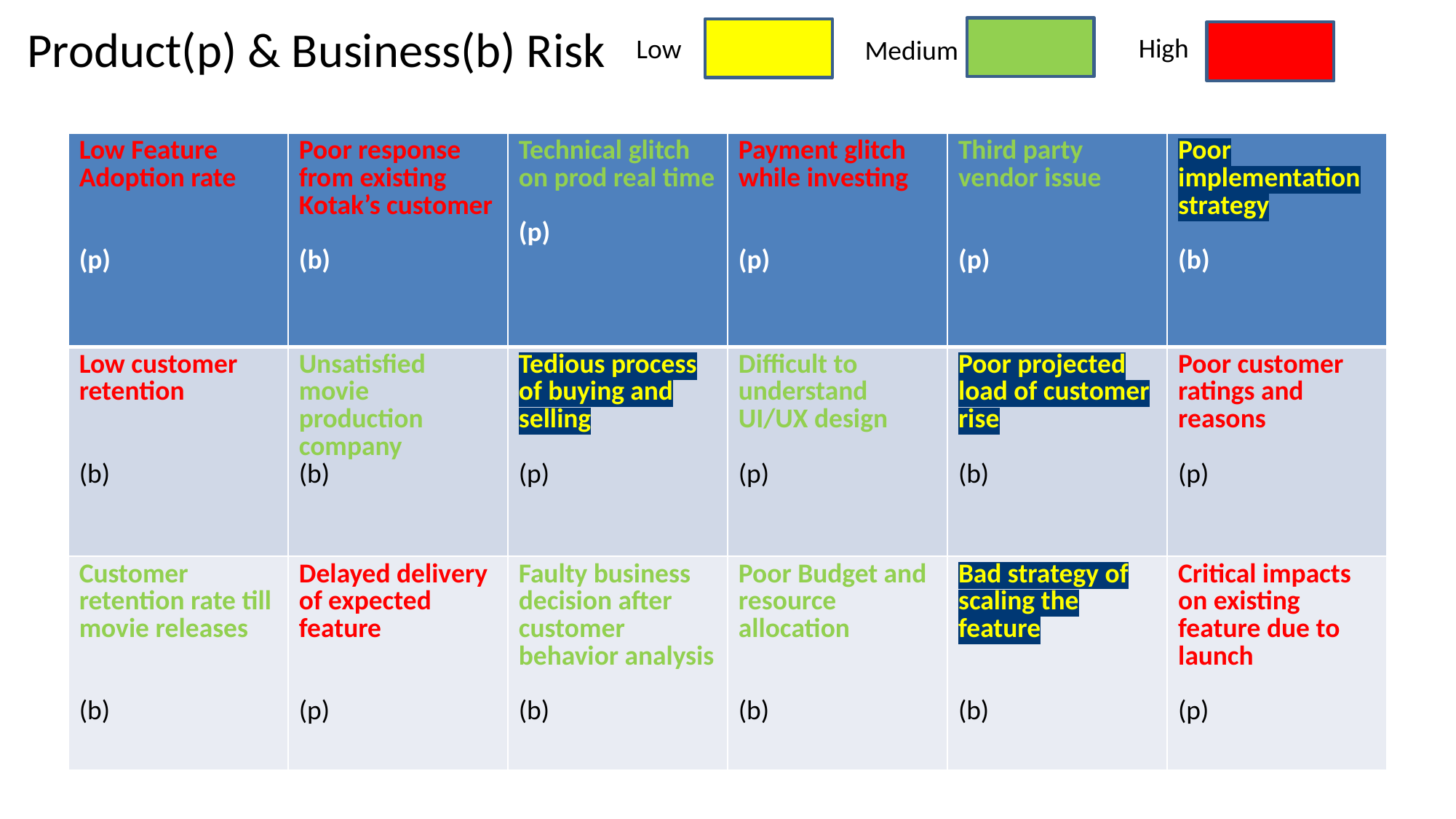

# Product(p) & Business(b) Risk

High
Low
Medium
| Low Feature Adoption rate (p) | Poor response from existing Kotak’s customer (b) | Technical glitch on prod real time (p) | Payment glitch while investing (p) | Third party vendor issue (p) | Poor implementation strategy (b) |
| --- | --- | --- | --- | --- | --- |
| Low customer retention (b) | Unsatisfied movie production company (b) | Tedious process of buying and selling (p) | Difficult to understand UI/UX design (p) | Poor projected load of customer rise (b) | Poor customer ratings and reasons (p) |
| Customer retention rate till movie releases (b) | Delayed delivery of expected feature (p) | Faulty business decision after customer behavior analysis (b) | Poor Budget and resource allocation (b) | Bad strategy of scaling the feature (b) | Critical impacts on existing feature due to launch (p) |